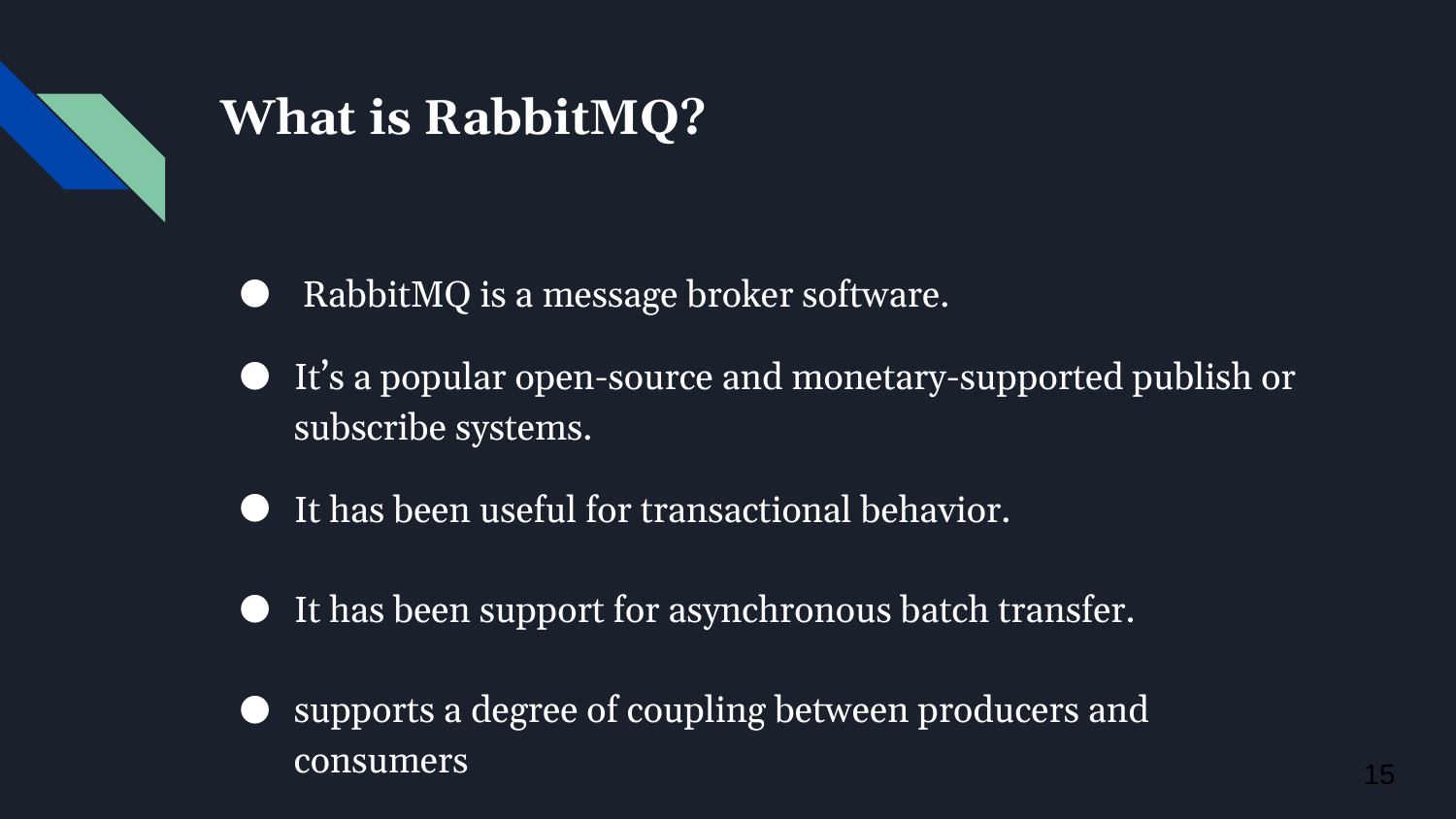

# What is RabbitMQ?

 RabbitMQ is a message broker software.
It’s a popular open-source and monetary-supported publish or subscribe systems.
It has been useful for transactional behavior.

It has been support for asynchronous batch transfer.

supports a degree of coupling between producers and consumers

15